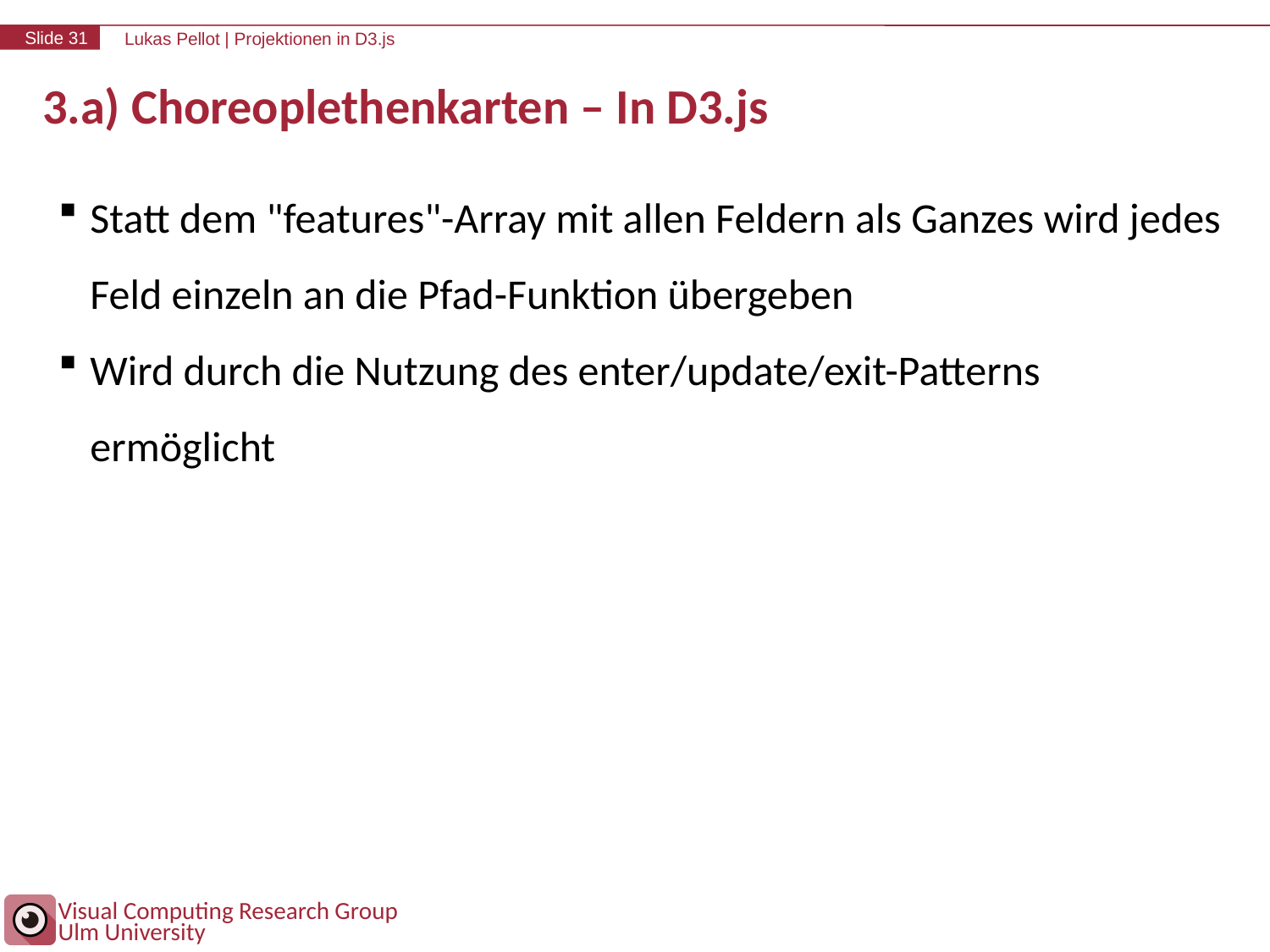

# 3.a) Choreoplethenkarten – In D3.js
Statt dem "features"-Array mit allen Feldern als Ganzes wird jedes Feld einzeln an die Pfad-Funktion übergeben
Wird durch die Nutzung des enter/update/exit-Patterns ermöglicht